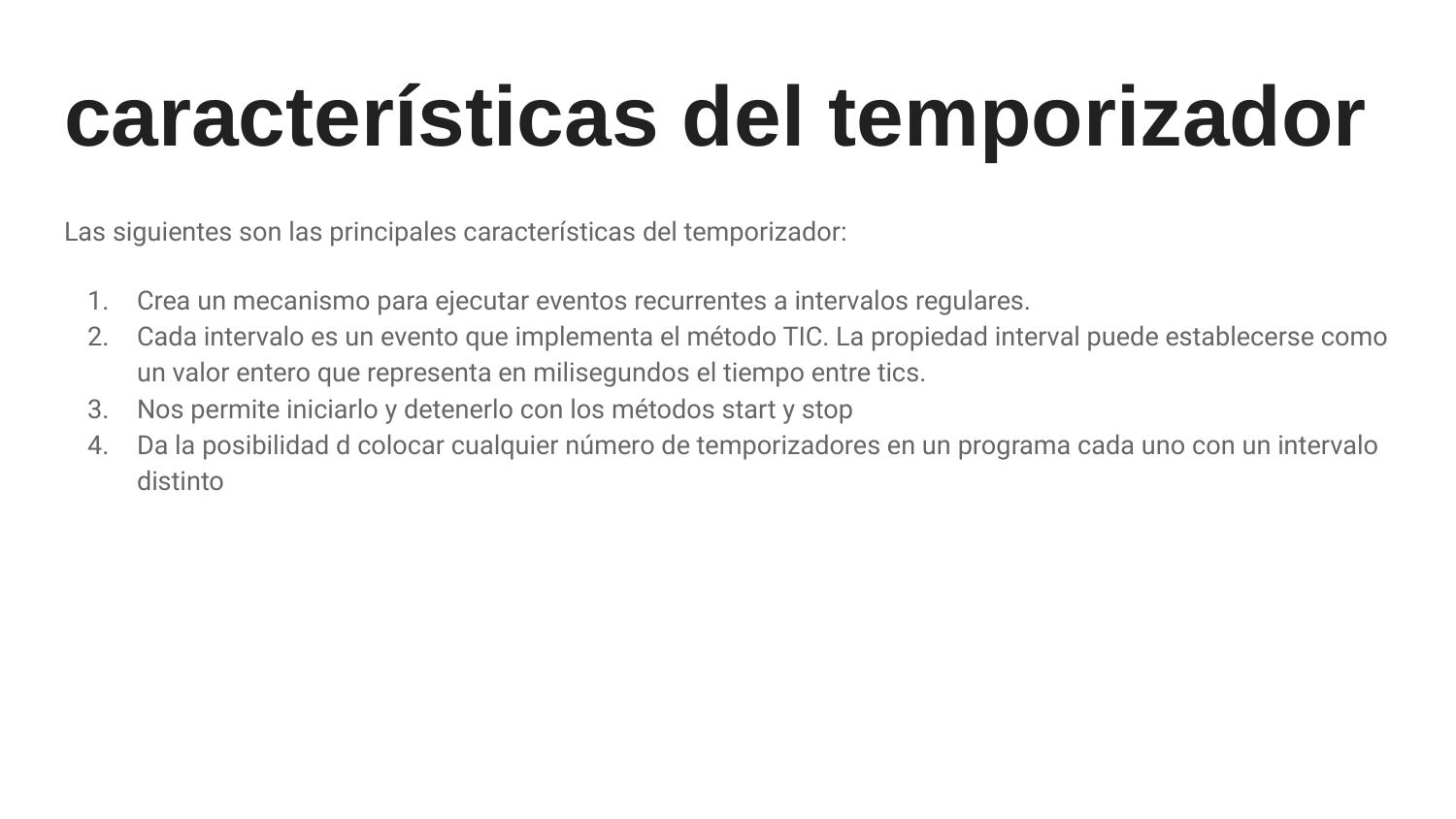

# características del temporizador
Las siguientes son las principales características del temporizador:
Crea un mecanismo para ejecutar eventos recurrentes a intervalos regulares.
Cada intervalo es un evento que implementa el método TIC. La propiedad interval puede establecerse como un valor entero que representa en milisegundos el tiempo entre tics.
Nos permite iniciarlo y detenerlo con los métodos start y stop
Da la posibilidad d colocar cualquier número de temporizadores en un programa cada uno con un intervalo distinto